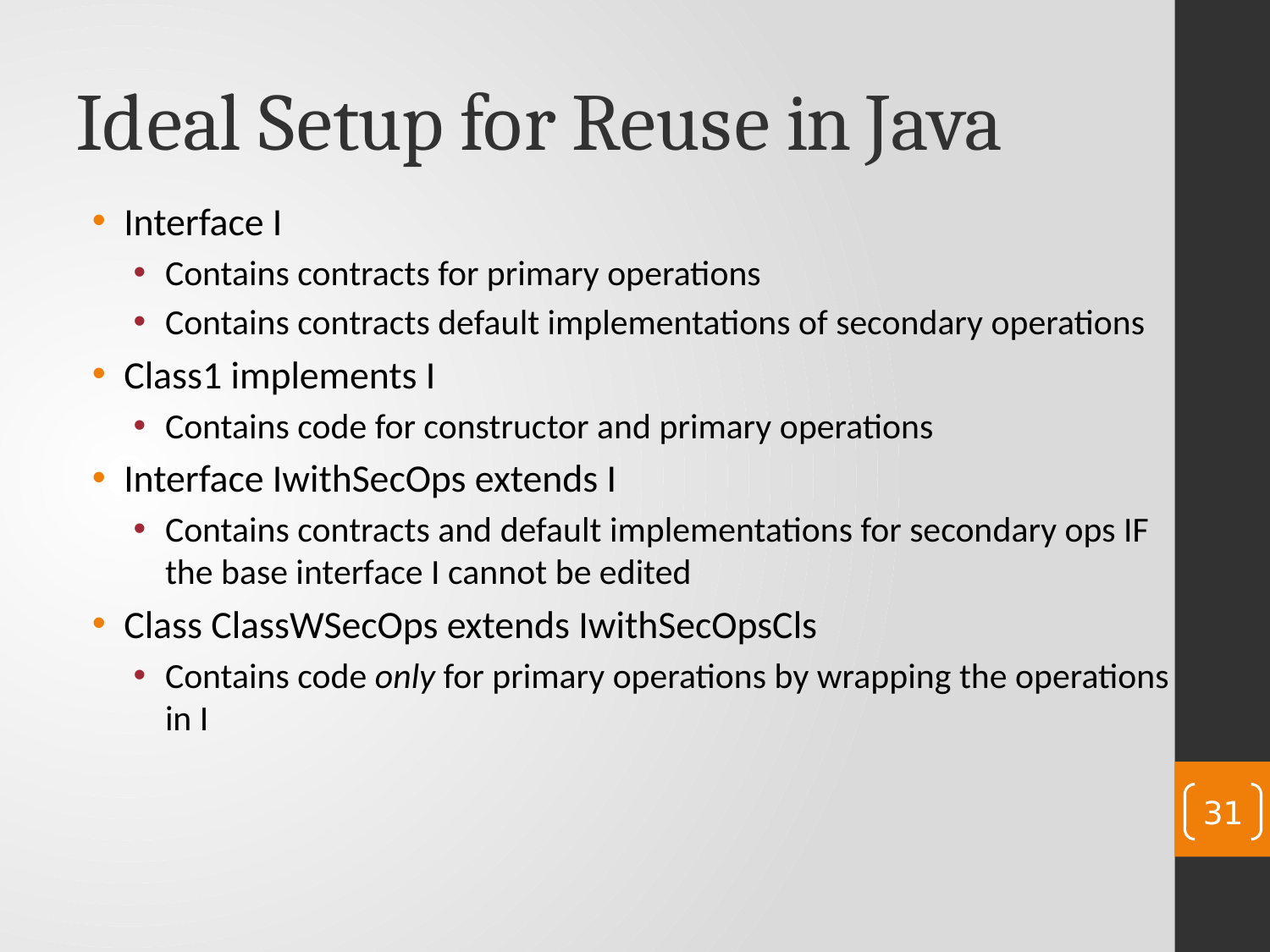

# Ideal Setup for Reuse in Java
Interface I
Contains contracts for primary operations
Contains contracts default implementations of secondary operations
Class1 implements I
Contains code for constructor and primary operations
Interface IwithSecOps extends I
Contains contracts and default implementations for secondary ops IF the base interface I cannot be edited
Class ClassWSecOps extends IwithSecOpsCls
Contains code only for primary operations by wrapping the operations in I

31